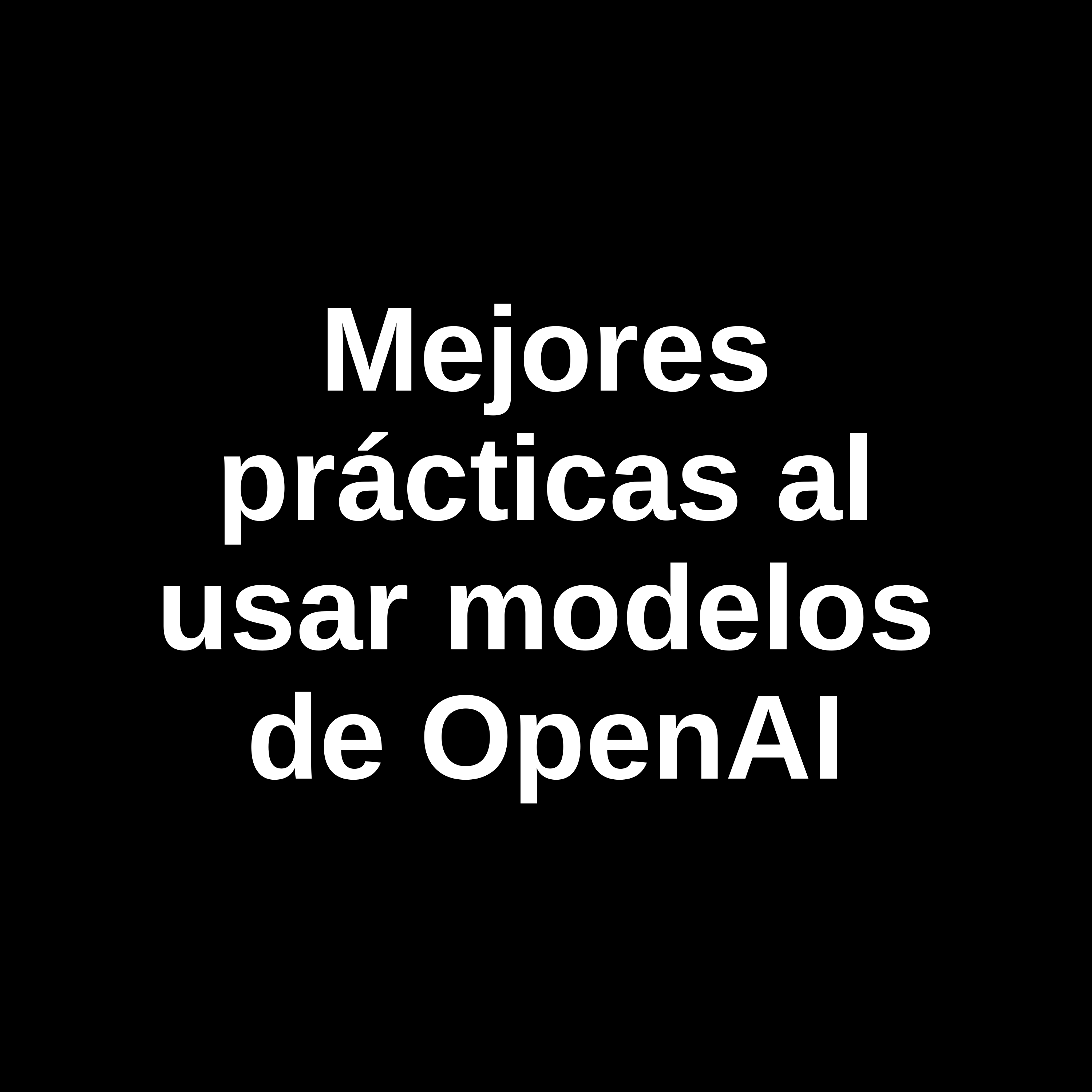

# Mejores prácticas al usar modelos de OpenAI